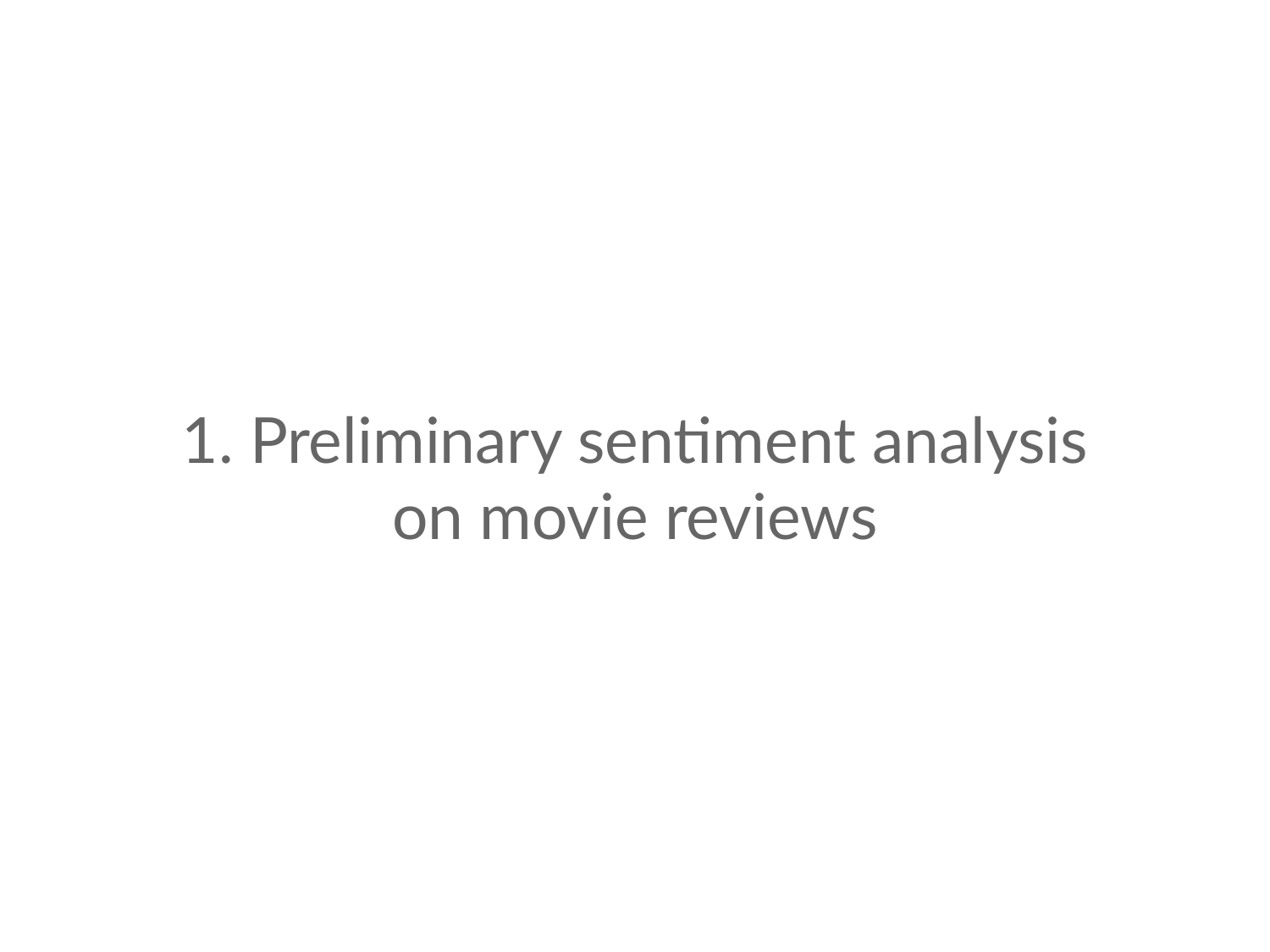

# 1. Preliminary sentiment analysis
on movie reviews